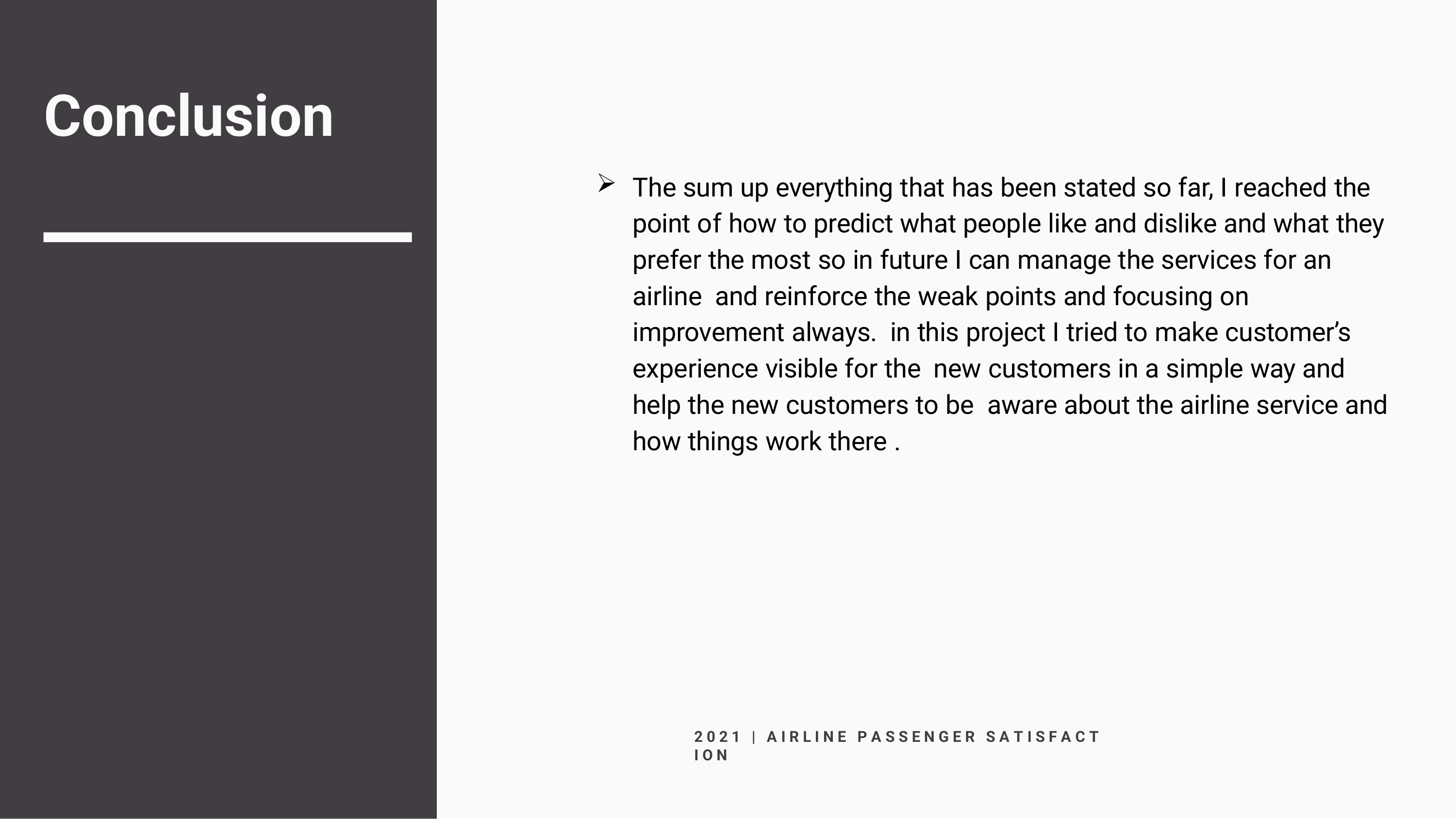

# Conclusion
The sum up everything that has been stated so far, I reached the  point of how to predict what people like and dislike and what they  prefer the most so in future I can manage the services for an airline  and reinforce the weak points and focusing on improvement always.  in this project I tried to make customer’s experience visible for the  new customers in a simple way and help the new customers to be  aware about the airline service and how things work there .

2 0 2 1   |   A I R L I N E   P A S S E N G E R   S A T I S F A C T I O N